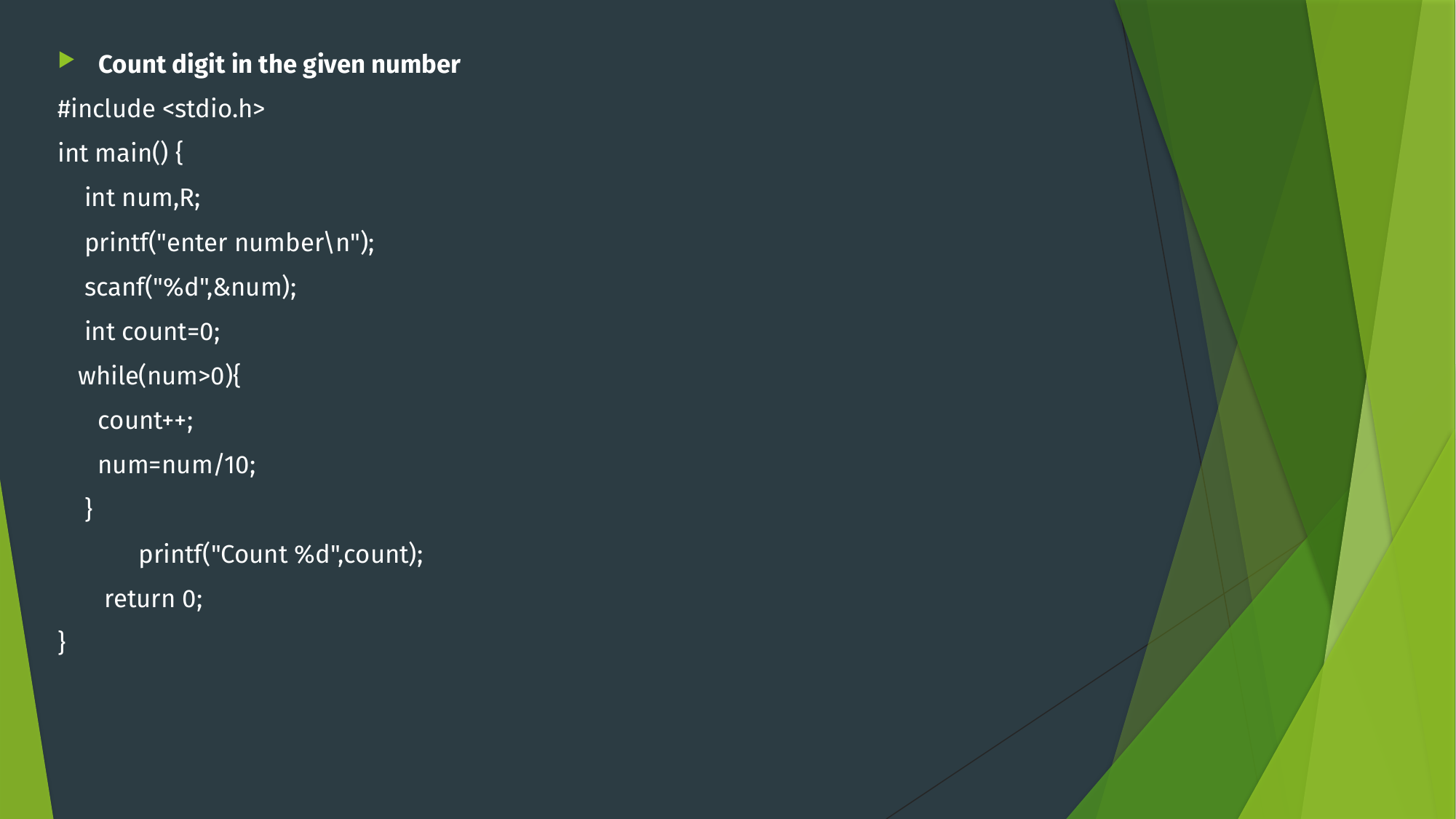

Count digit in the given number
#include <stdio.h>
int main() {
    int num,R;
    printf("enter number\n");
    scanf("%d",&num);
    int count=0;
   while(num>0){
      count++;
      num=num/10;
    }
            printf("Count %d",count);
       return 0;
}